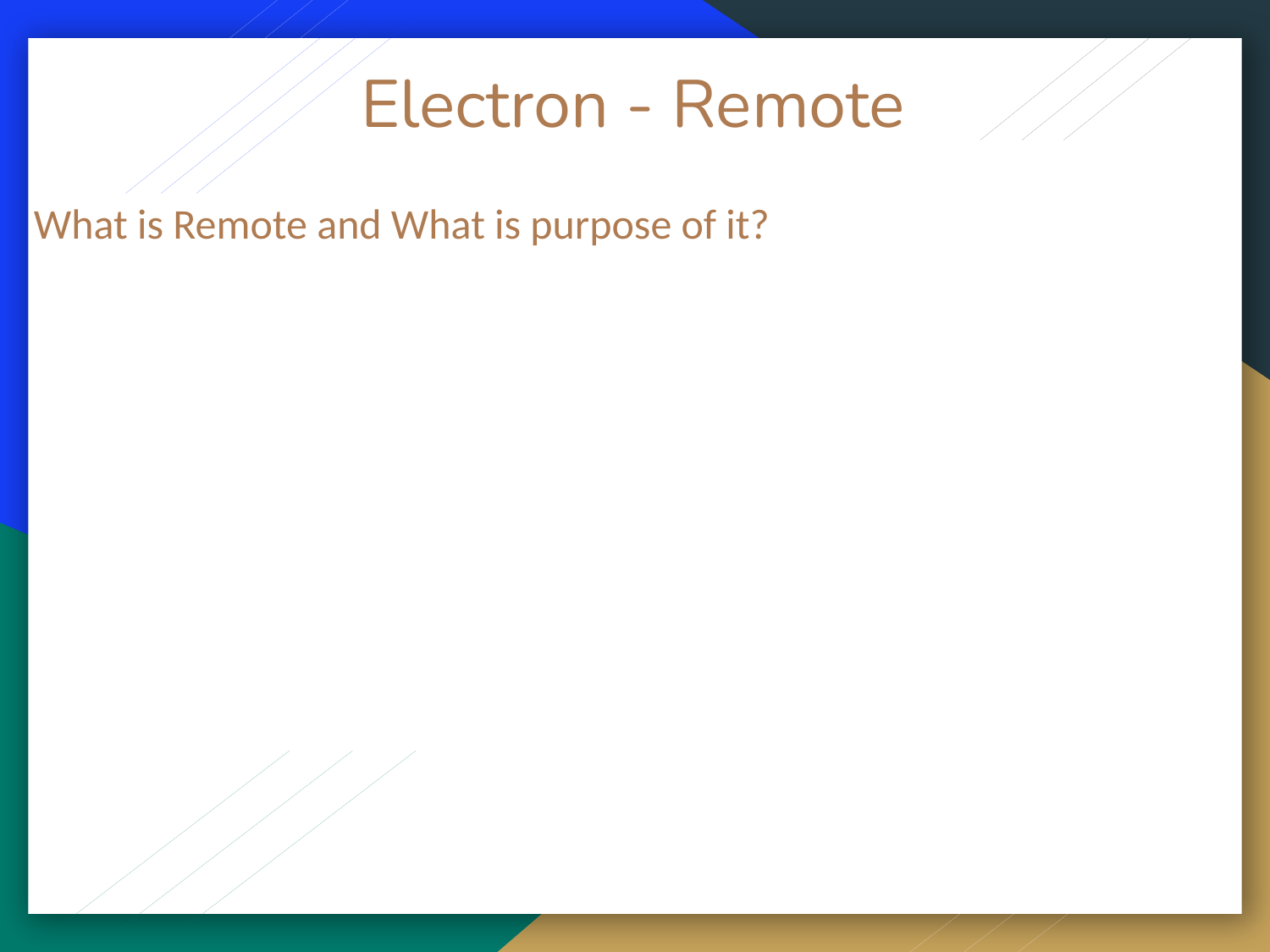

# Electron - Remote
What is Remote and What is purpose of it?